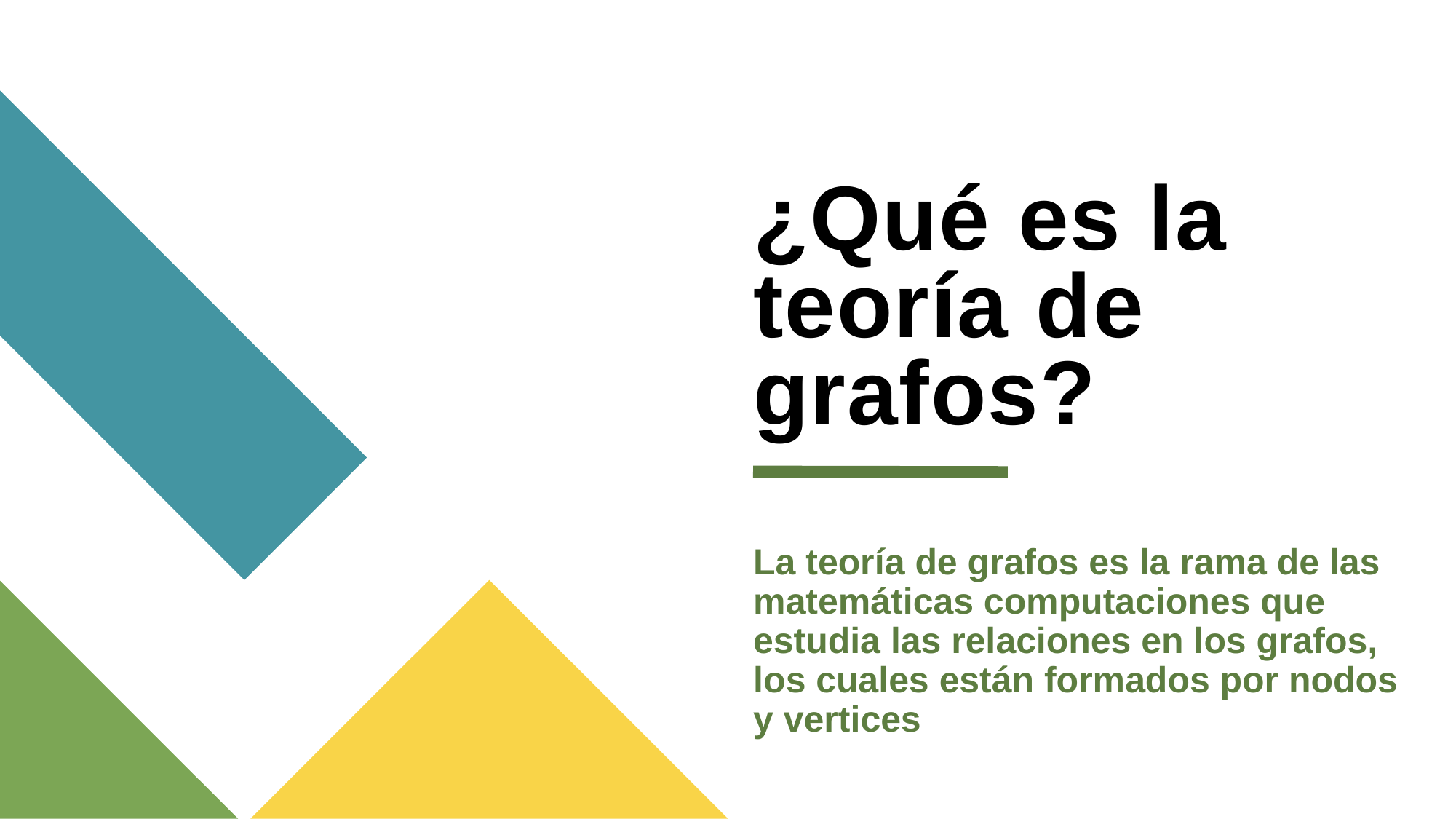

# ¿Qué es la teoría de grafos?
La teoría de grafos es la rama de las matemáticas computaciones que estudia las relaciones en los grafos, los cuales están formados por nodos y vertices